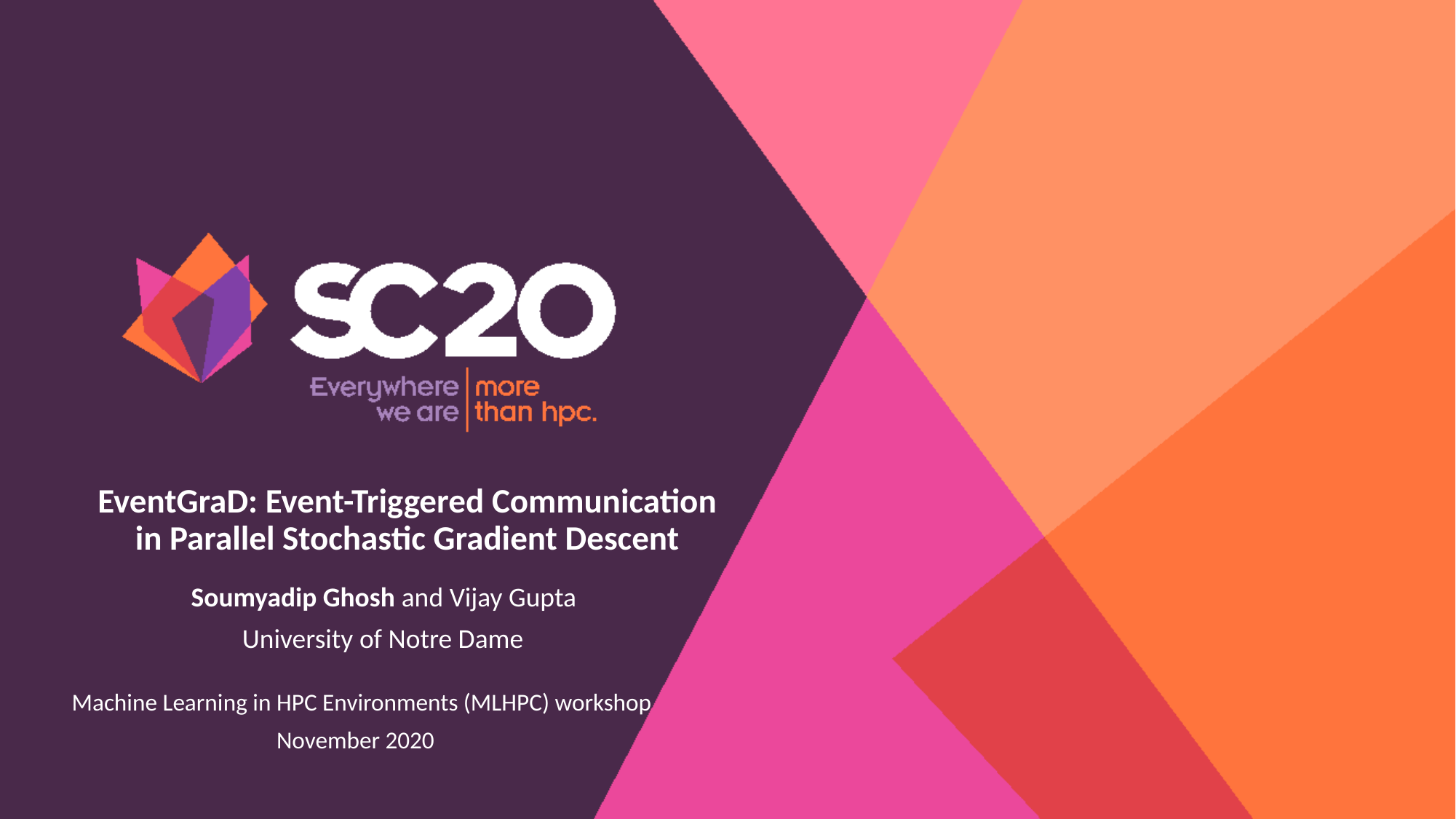

# EventGraD: Event-Triggered Communication in Parallel Stochastic Gradient Descent
Soumyadip Ghosh and Vijay Gupta
University of Notre Dame
Machine Learning in HPC Environments (MLHPC) workshop
November 2020